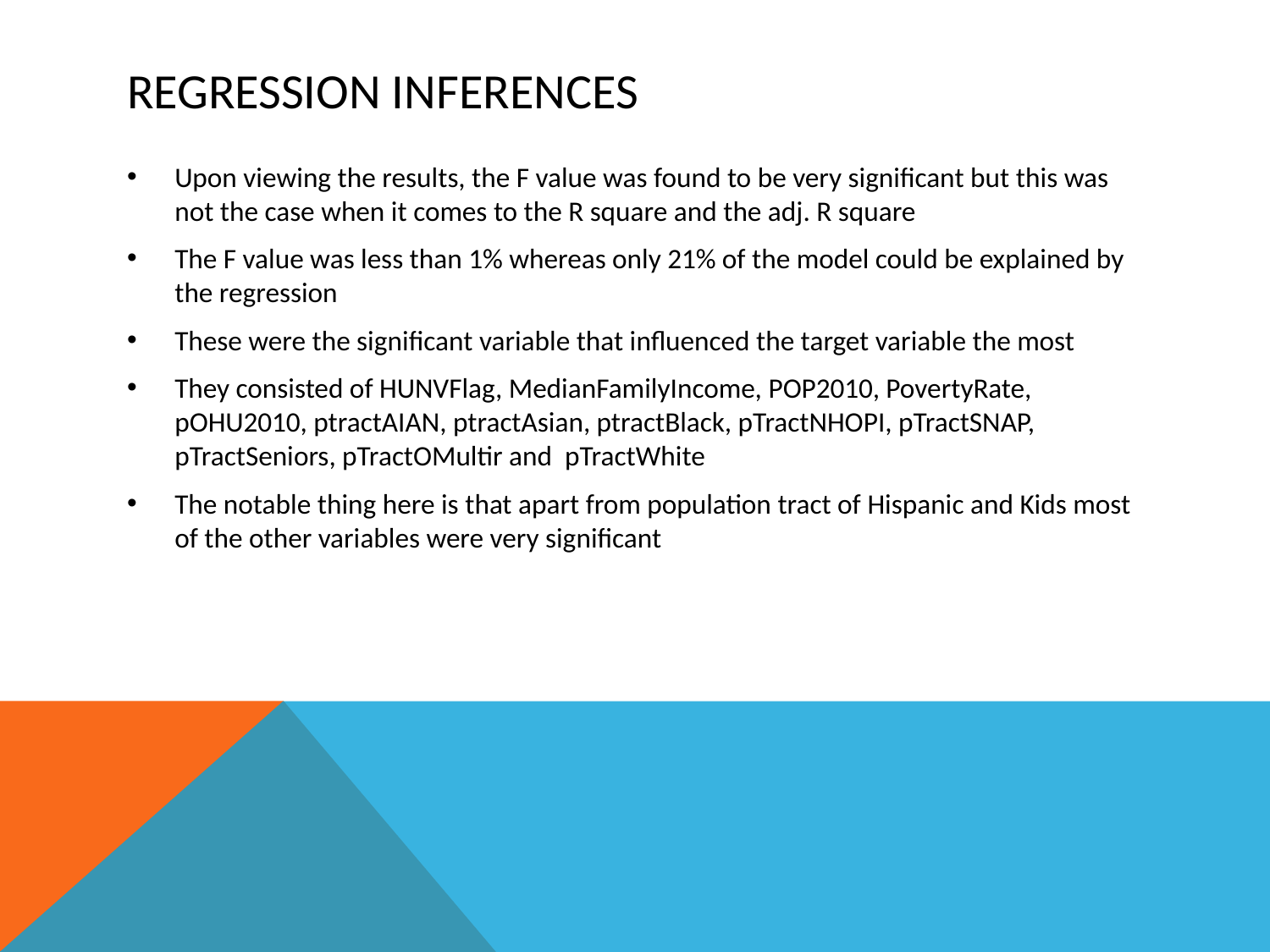

# Regression Inferences
Upon viewing the results, the F value was found to be very significant but this was not the case when it comes to the R square and the adj. R square
The F value was less than 1% whereas only 21% of the model could be explained by the regression
These were the significant variable that influenced the target variable the most
They consisted of HUNVFlag, MedianFamilyIncome, POP2010, PovertyRate, pOHU2010, ptractAIAN, ptractAsian, ptractBlack, pTractNHOPI, pTractSNAP, pTractSeniors, pTractOMultir and  pTractWhite
The notable thing here is that apart from population tract of Hispanic and Kids most of the other variables were very significant